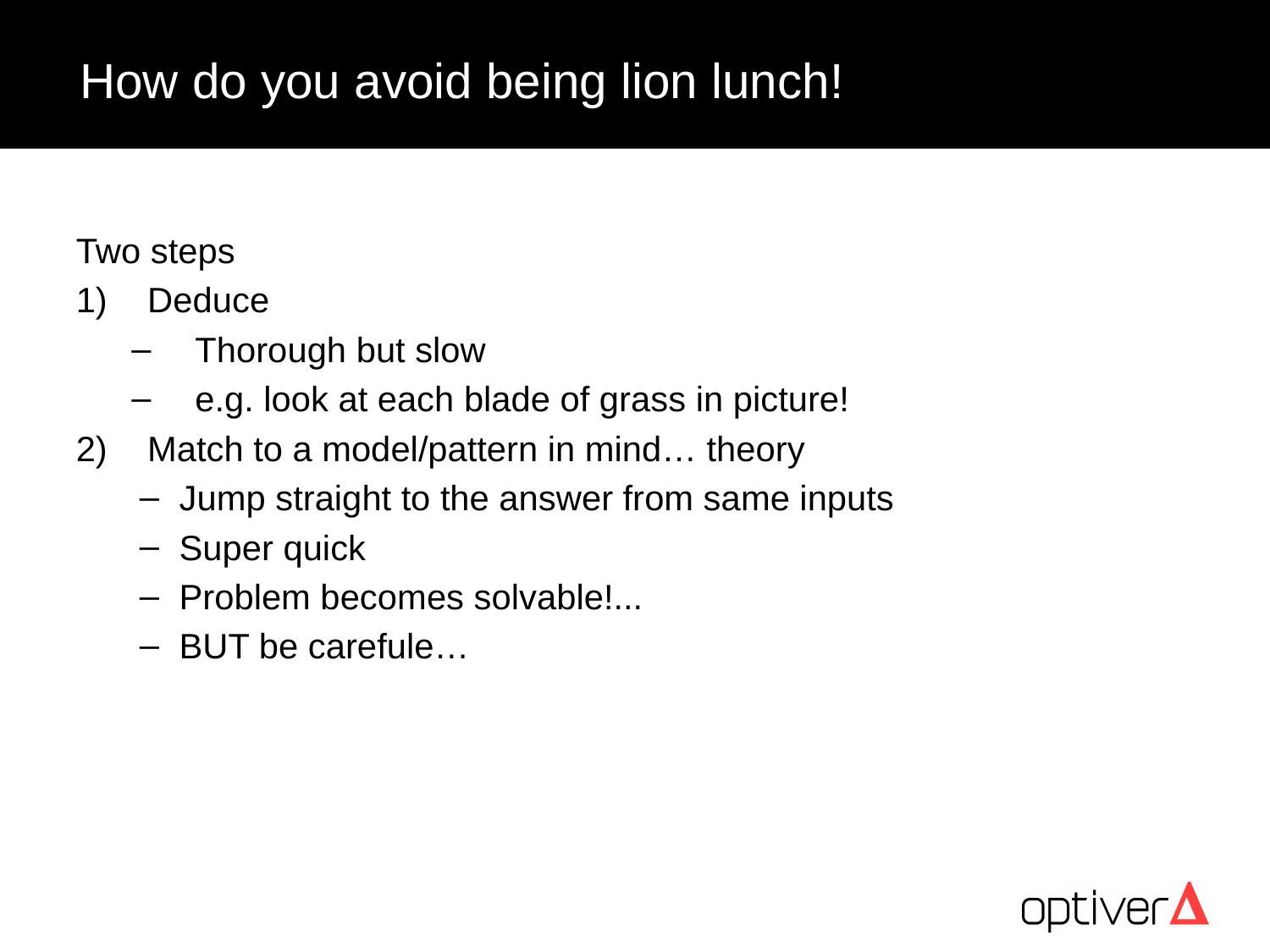

# How do you avoid being lion lunch!
Two steps
Deduce
Thorough but slow
e.g. look at each blade of grass in picture!
Match to a model/pattern in mind… theory
Jump straight to the answer from same inputs
Super quick
Problem becomes solvable!...
BUT be carefule…